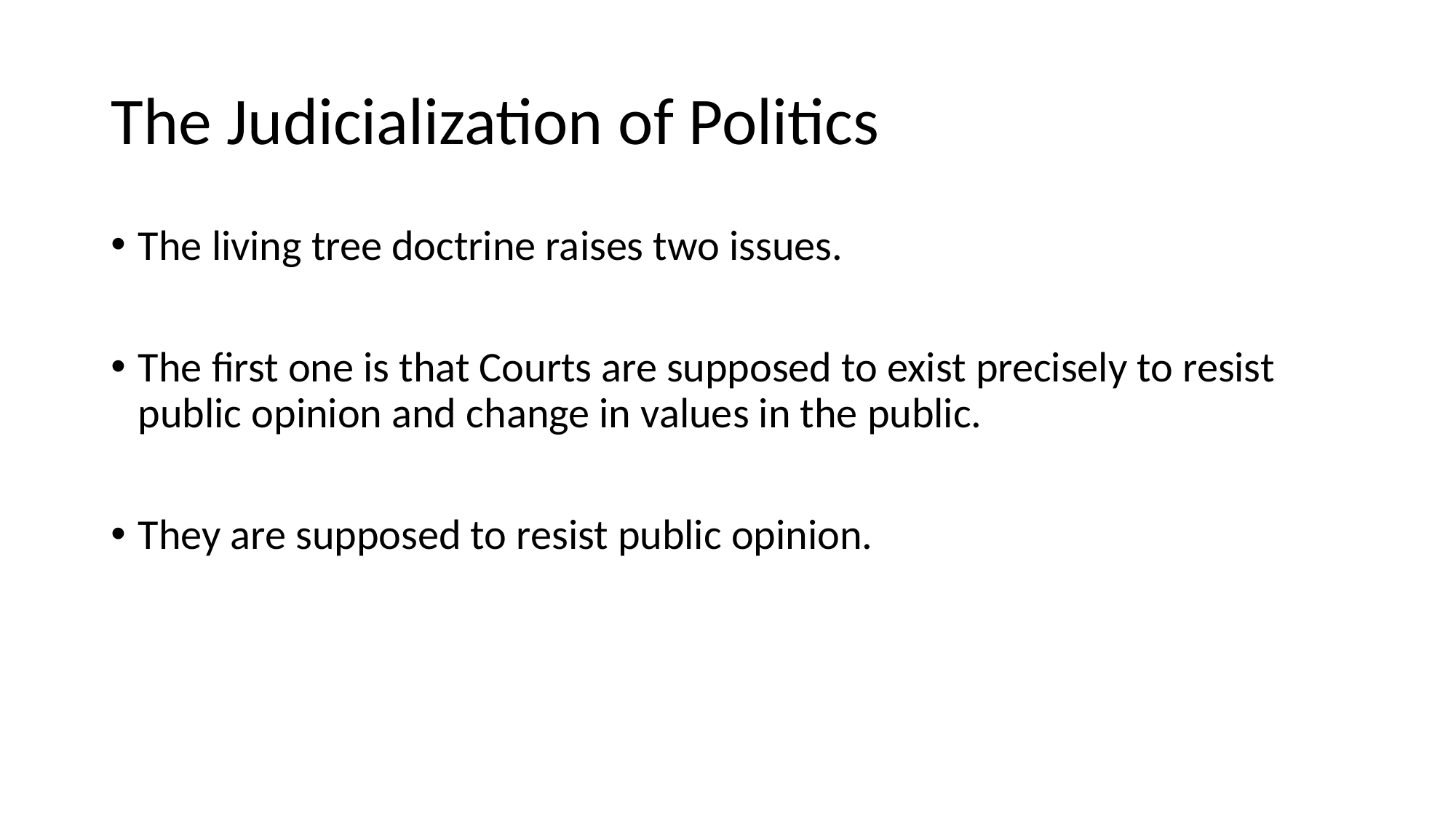

# The Judicialization of Politics
The living tree doctrine raises two issues.

The first one is that Courts are supposed to exist precisely to resist public opinion and change in values in the public.

They are supposed to resist public opinion.